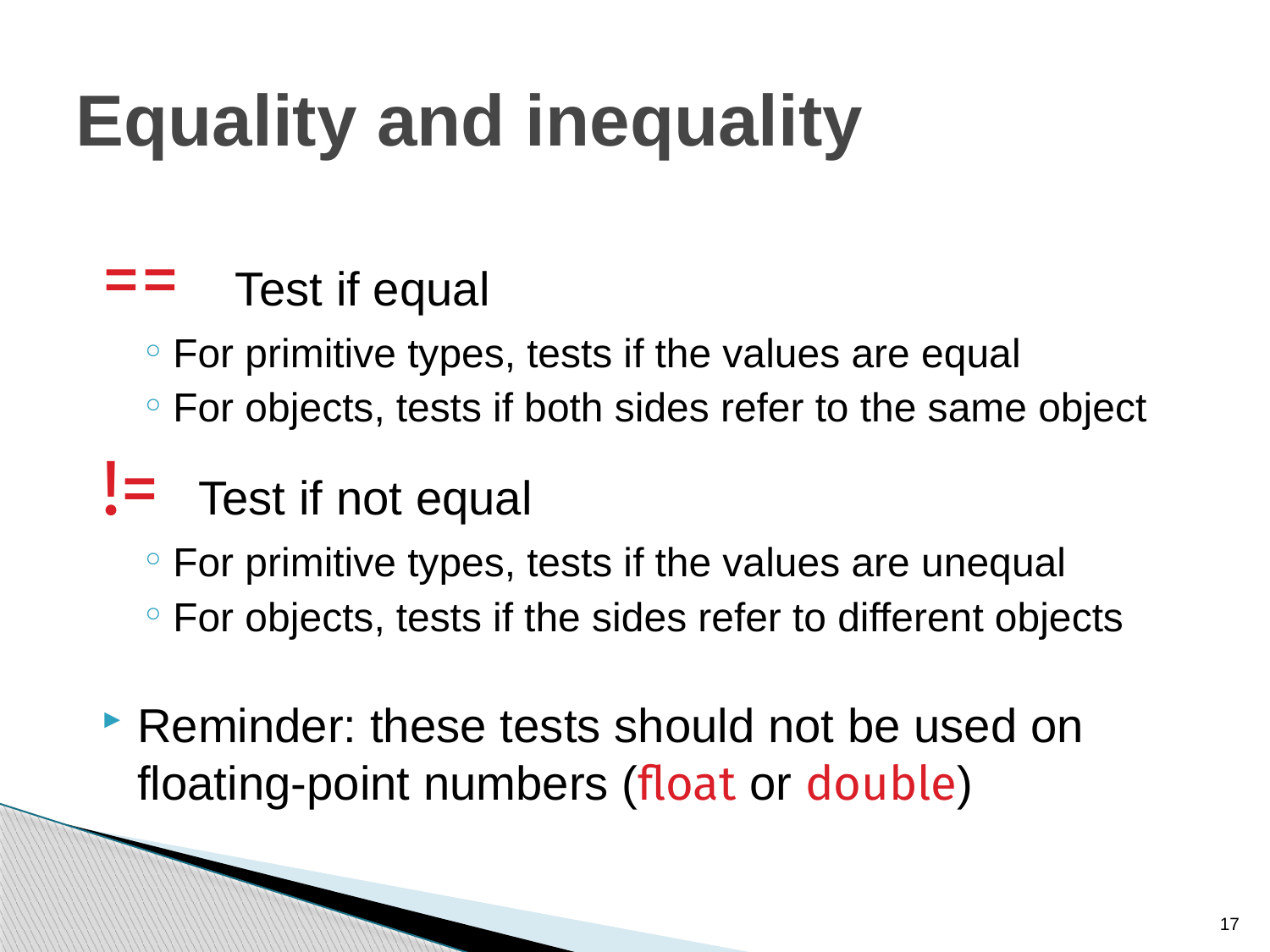

# Equality and inequality
==   Test if equal
For primitive types, tests if the values are equal
For objects, tests if both sides refer to the same object
!=   Test if not equal
For primitive types, tests if the values are unequal
For objects, tests if the sides refer to different objects
Reminder: these tests should not be used on floating-point numbers (float or double)
17